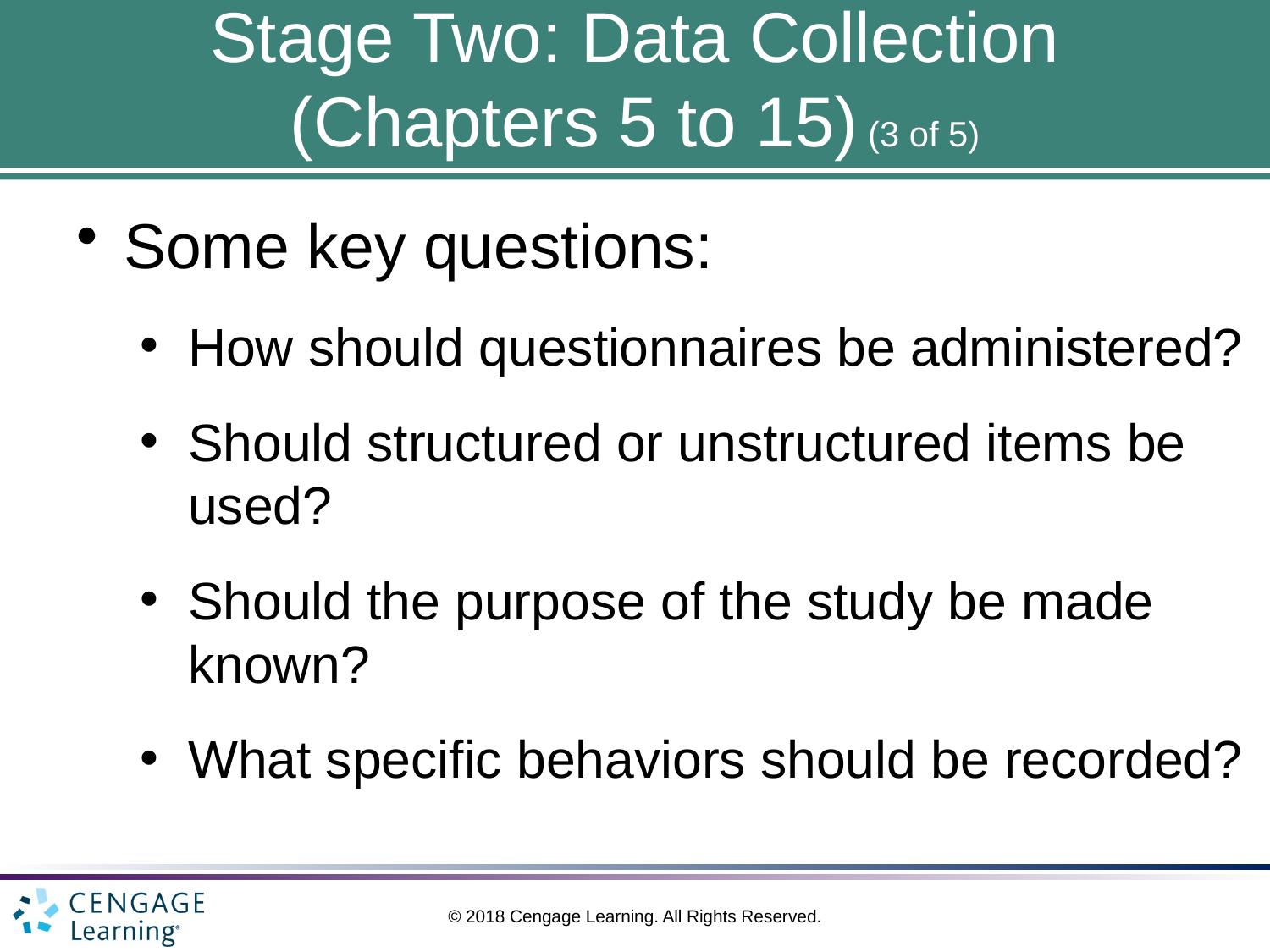

# Stage Two: Data Collection (Chapters 5 to 15) (3 of 5)
Some key questions:
How should questionnaires be administered?
Should structured or unstructured items be used?
Should the purpose of the study be made known?
What specific behaviors should be recorded?